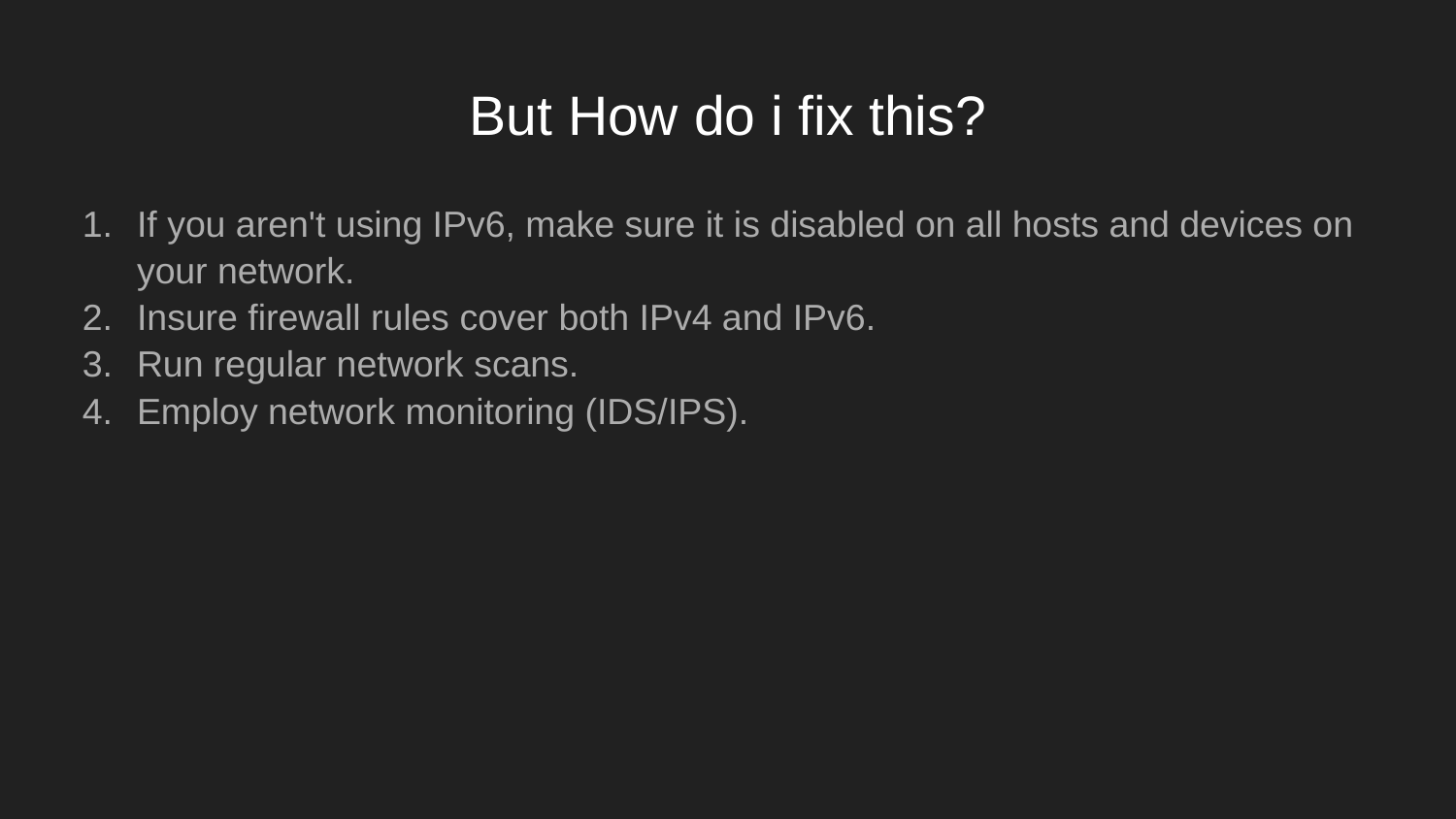

# But How do i fix this?
If you aren't using IPv6, make sure it is disabled on all hosts and devices on your network.
Insure firewall rules cover both IPv4 and IPv6.
Run regular network scans.
Employ network monitoring (IDS/IPS).